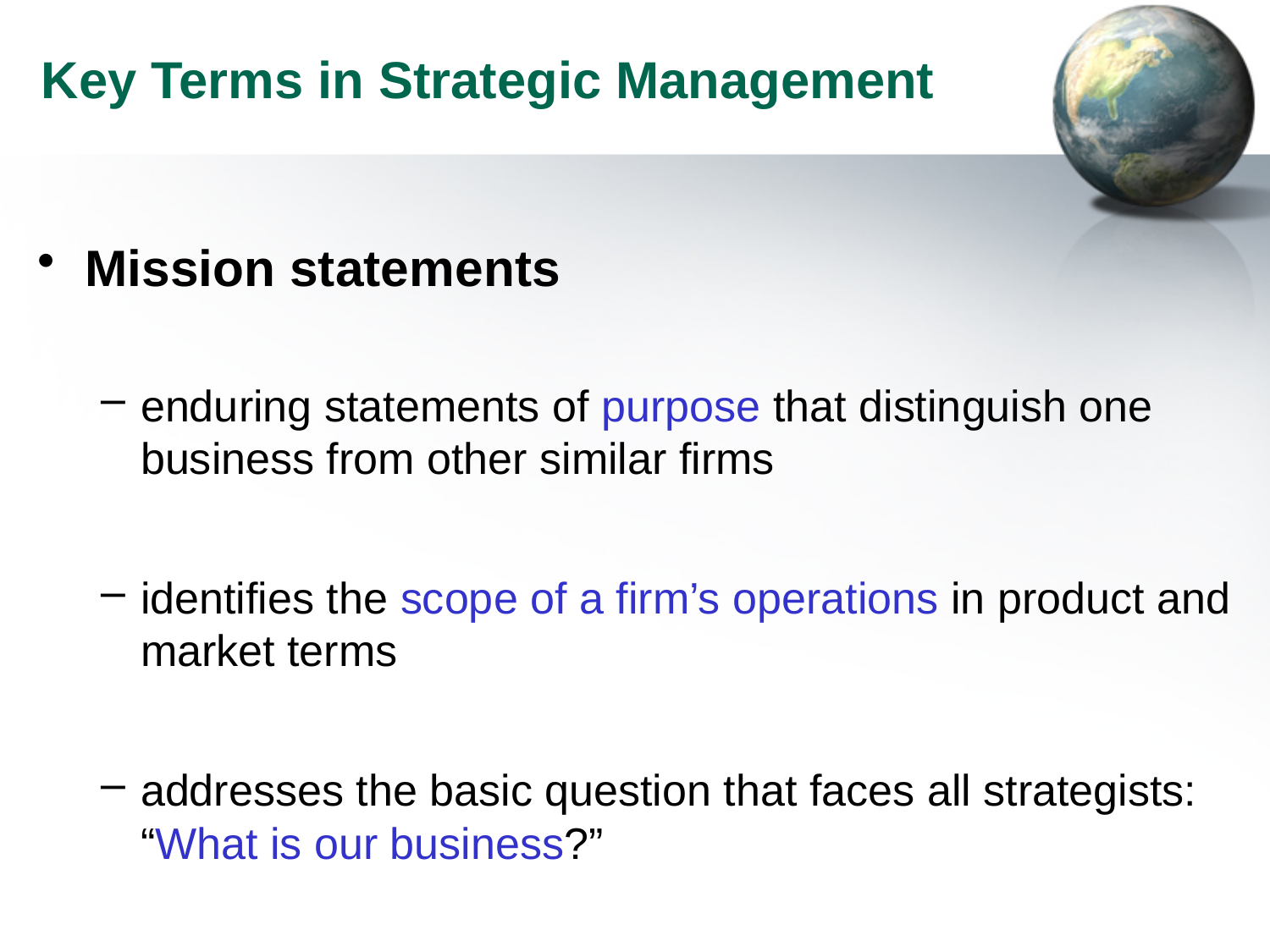

# Key Terms in Strategic Management
Mission statements

enduring statements of purpose that distinguish one business from other similar firms

identifies the scope of a firm’s operations in product and market terms

addresses the basic question that faces all strategists: “What is our business?”